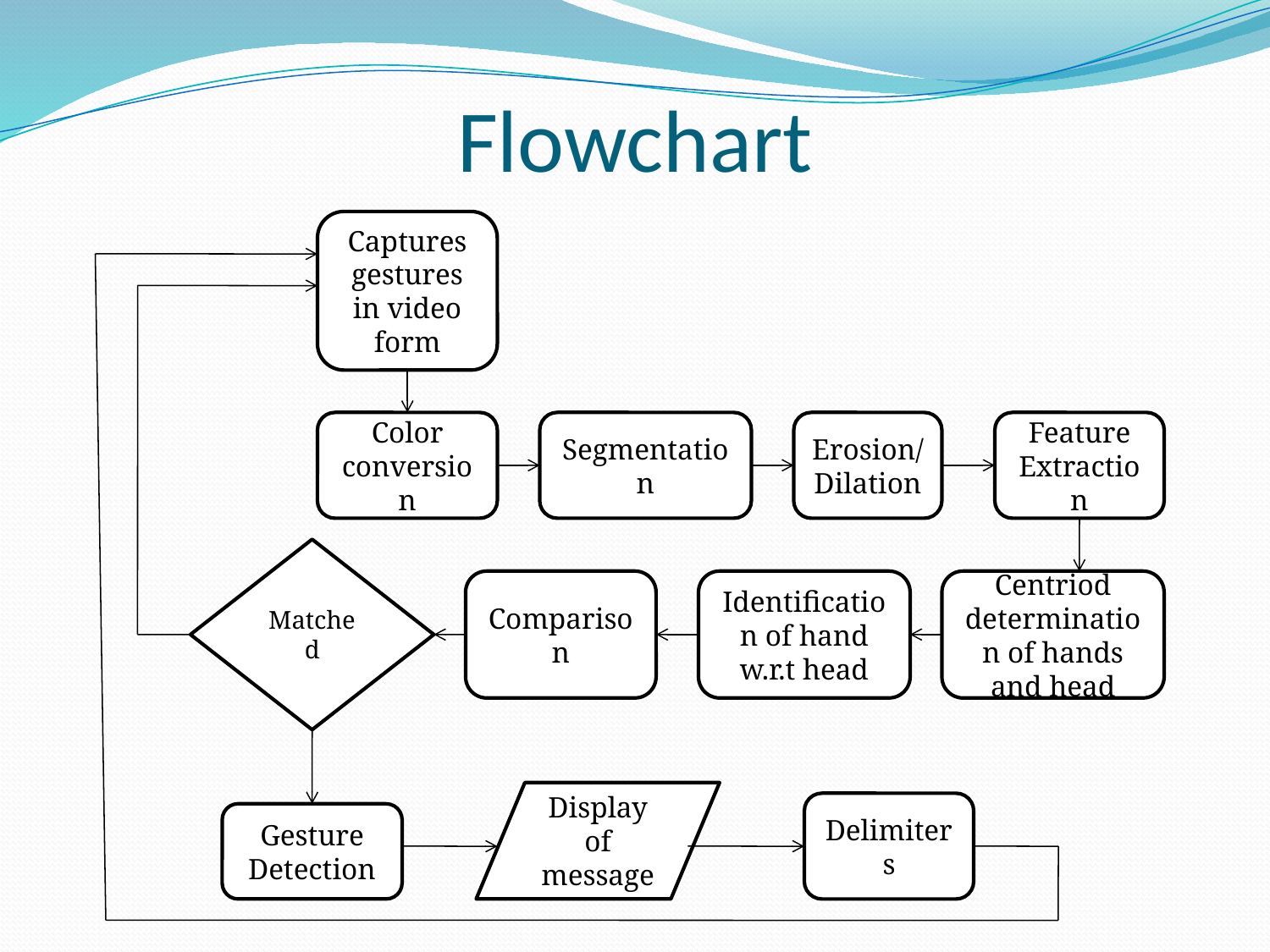

Flowchart
Captures gestures in video form
Color conversion
Segmentation
Erosion/Dilation
Feature Extraction
Matched
Comparison
Identification of hand w.r.t head
Centriod determination of hands and head
Display of message
Delimiters
Gesture Detection